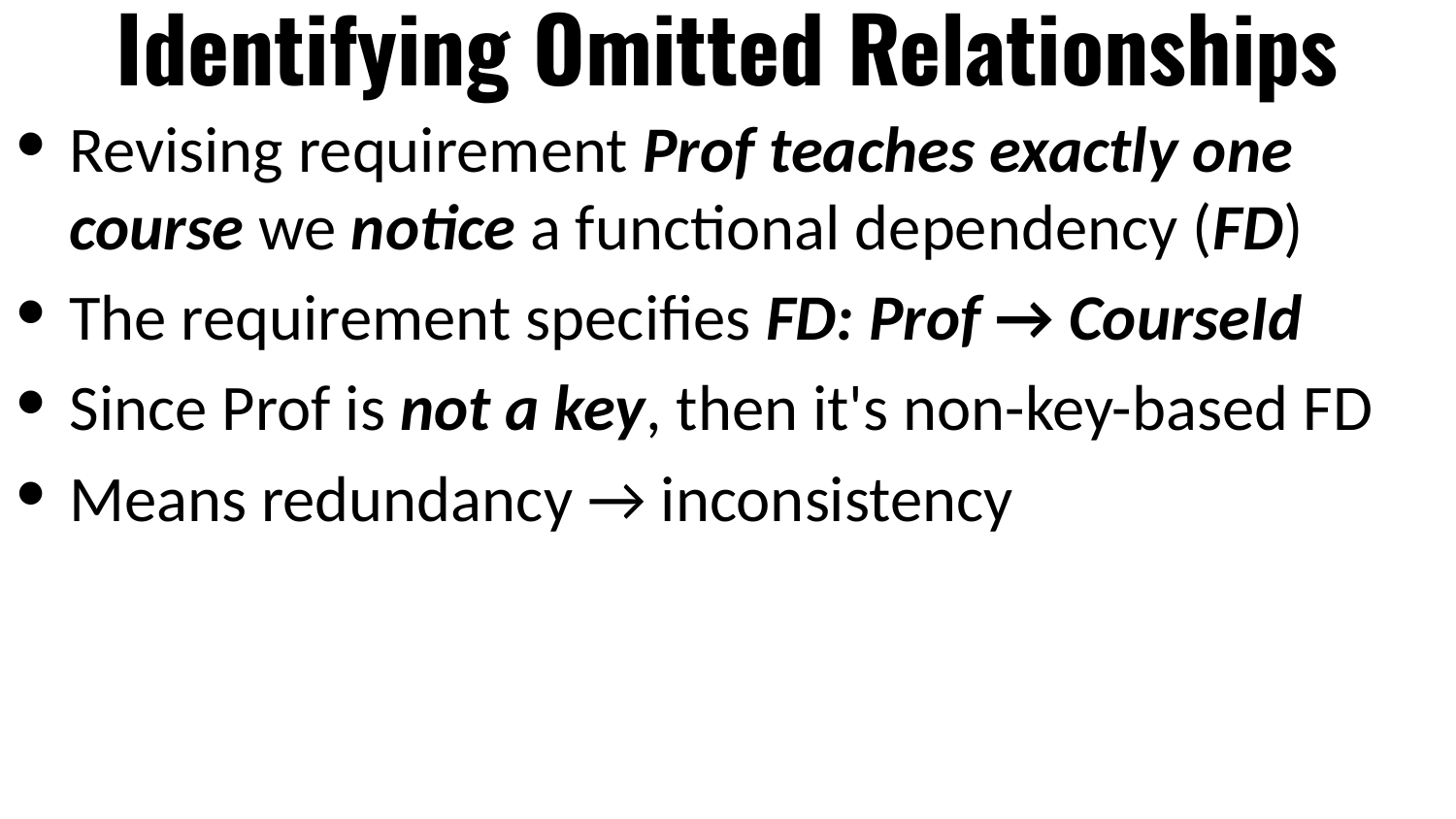

# Identifying Omitted Relationships
Revising requirement Prof teaches exactly one course we notice a functional dependency (FD)
The requirement specifies FD: Prof → CourseId
Since Prof is not a key, then it's non-key-based FD
Means redundancy → inconsistency